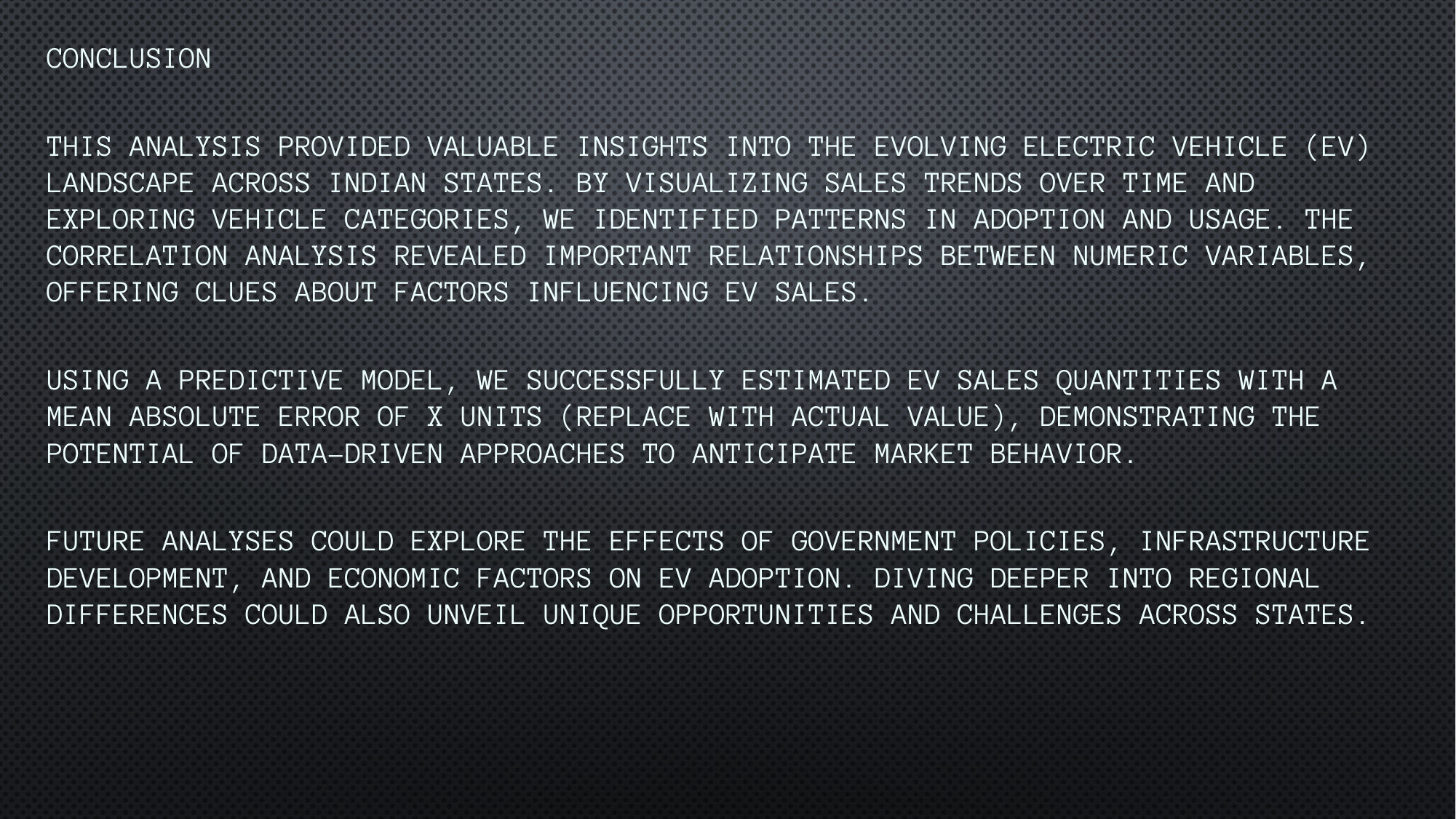

Conclusion
This analysis provided valuable insights into the evolving electric vehicle (EV) landscape across Indian states. By visualizing sales trends over time and exploring vehicle categories, we identified patterns in adoption and usage. The correlation analysis revealed important relationships between numeric variables, offering clues about factors influencing EV sales.
Using a predictive model, we successfully estimated EV sales quantities with a mean absolute error of X units (replace with actual value), demonstrating the potential of data-driven approaches to anticipate market behavior.
Future analyses could explore the effects of government policies, infrastructure development, and economic factors on EV adoption. Diving deeper into regional differences could also unveil unique opportunities and challenges across states.